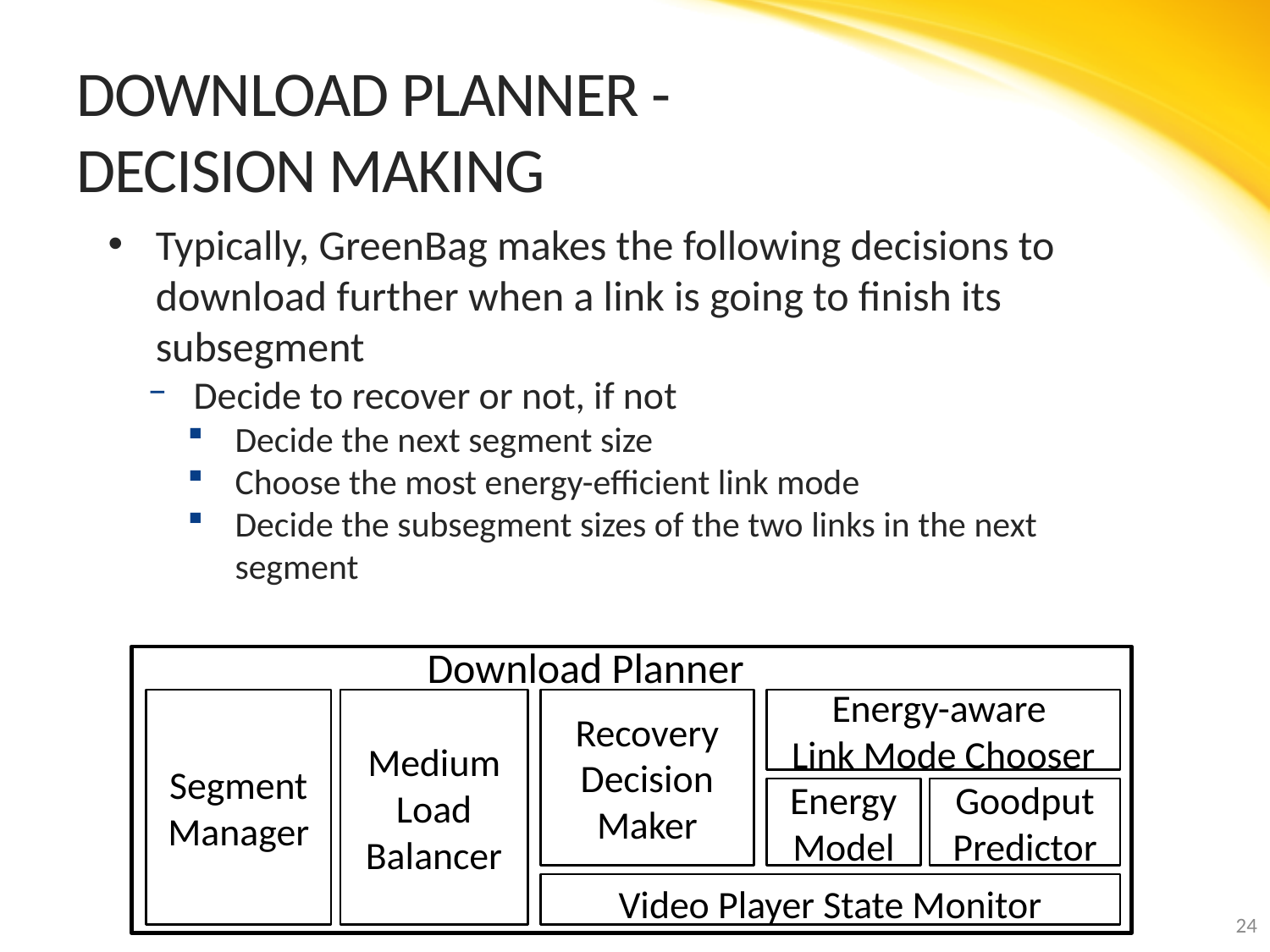

# Download Planner - Decision Making
Typically, GreenBag makes the following decisions to download further when a link is going to finish its subsegment
Decide to recover or not, if not
Decide the next segment size
Choose the most energy-efficient link mode
Decide the subsegment sizes of the two links in the next segment

Download Planner

Segment Manager
Medium Load Balancer
Recovery Decision Maker
Energy-aware
Link Mode Chooser
Goodput Predictor
Energy Model
Video Player State Monitor
24